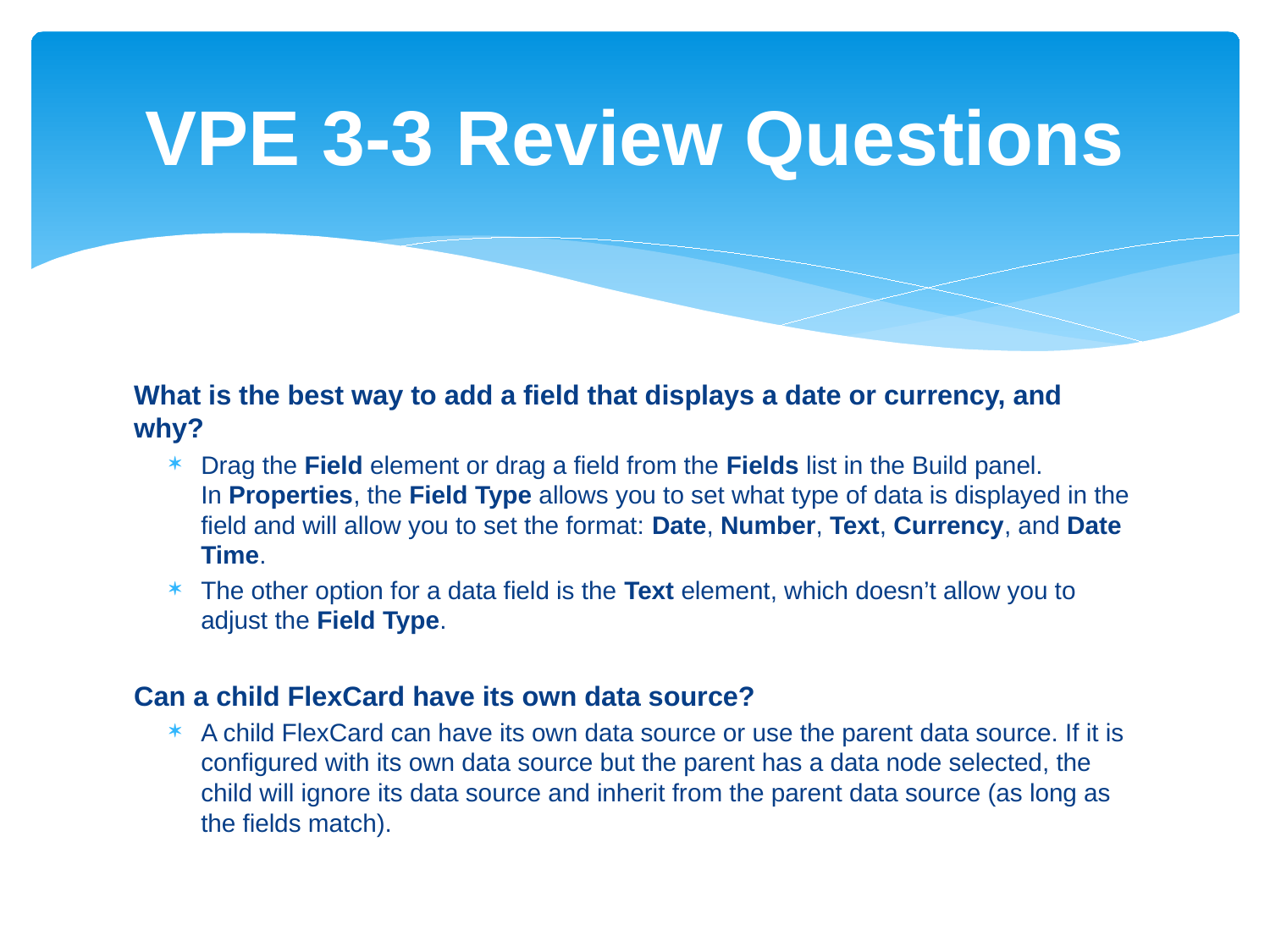

# VPE 3-3 Review Questions
What is the best way to add a field that displays a date or currency, and why?
Drag the Field element or drag a field from the Fields list in the Build panel. In Properties, the Field Type allows you to set what type of data is displayed in the field and will allow you to set the format: Date, Number, Text, Currency, and Date Time.
The other option for a data field is the Text element, which doesn’t allow you to adjust the Field Type.

Can a child FlexCard have its own data source?
A child FlexCard can have its own data source or use the parent data source. If it is configured with its own data source but the parent has a data node selected, the child will ignore its data source and inherit from the parent data source (as long as the fields match).